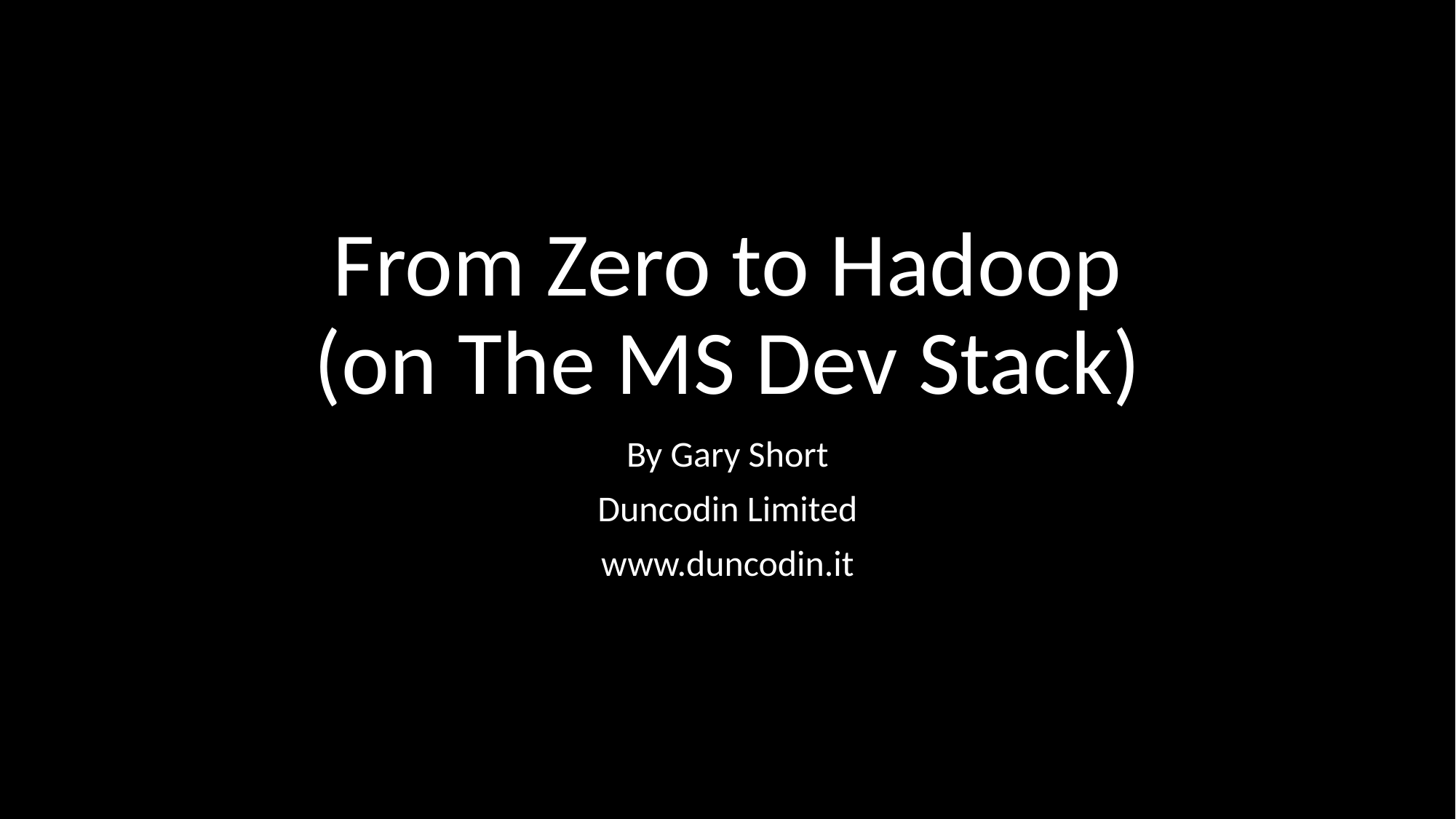

# From Zero to Hadoop (on The MS Dev Stack)
By Gary Short
Duncodin Limited
www.duncodin.it